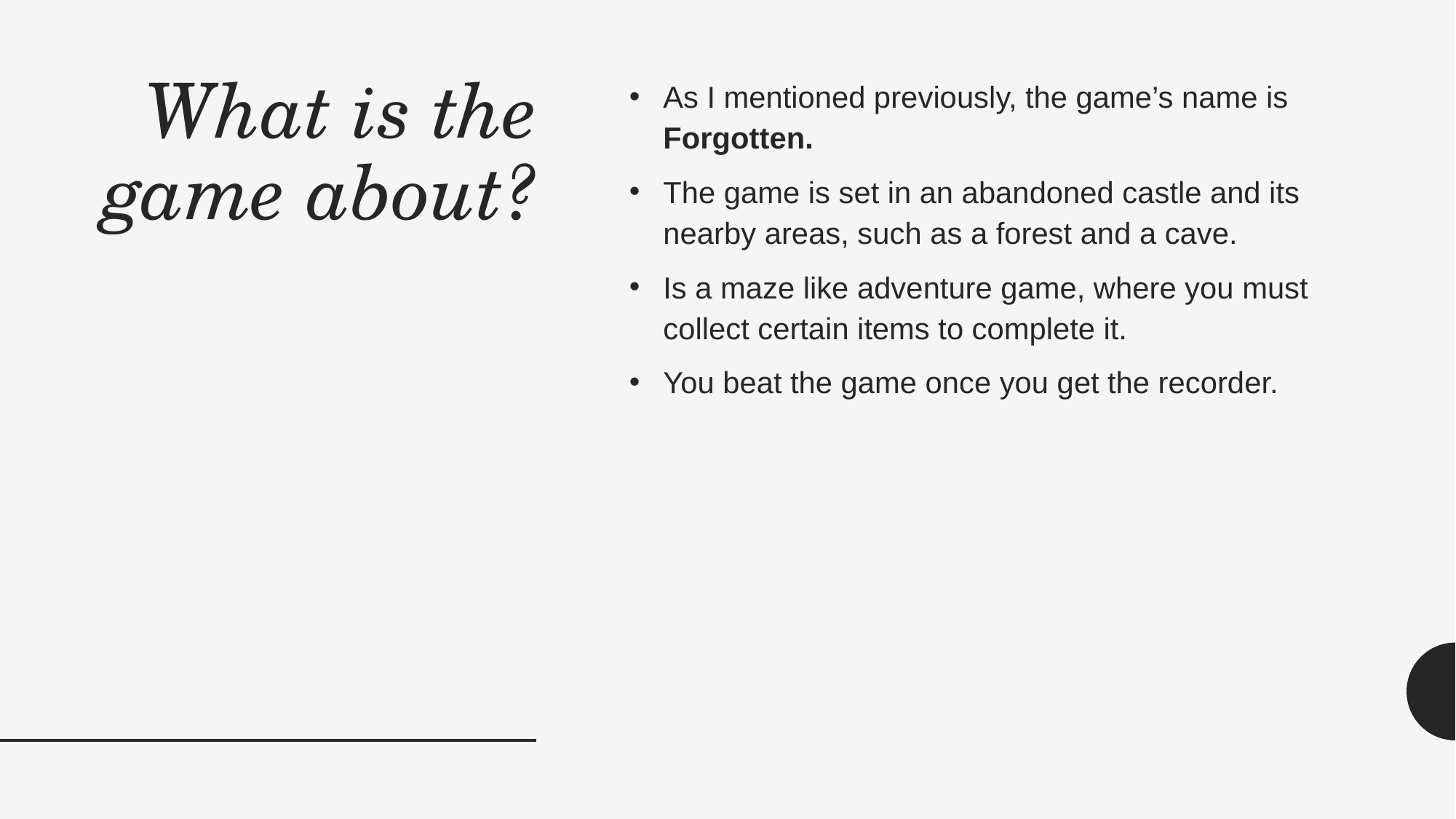

# What is the game about?
As I mentioned previously, the game’s name is Forgotten.
The game is set in an abandoned castle and its nearby areas, such as a forest and a cave.
Is a maze like adventure game, where you must collect certain items to complete it.
You beat the game once you get the recorder.